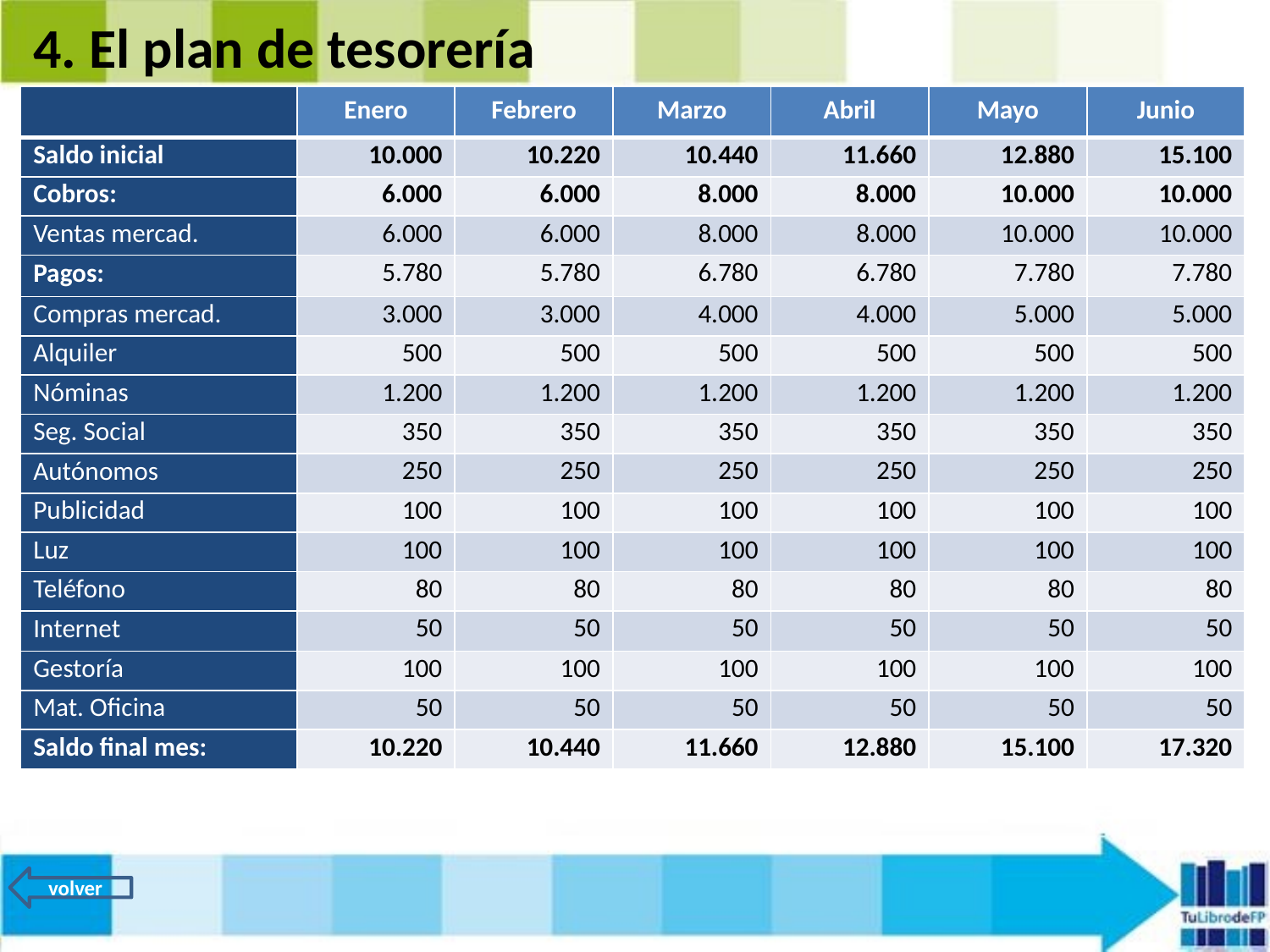

4. El plan de tesorería
|  | Enero | Febrero | Marzo | Abril | Mayo | Junio |
| --- | --- | --- | --- | --- | --- | --- |
| Saldo inicial | 10.000 | 10.220 | 10.440 | 11.660 | 12.880 | 15.100 |
| Cobros: | 6.000 | 6.000 | 8.000 | 8.000 | 10.000 | 10.000 |
| Ventas mercad. | 6.000 | 6.000 | 8.000 | 8.000 | 10.000 | 10.000 |
| Pagos: | 5.780 | 5.780 | 6.780 | 6.780 | 7.780 | 7.780 |
| Compras mercad. | 3.000 | 3.000 | 4.000 | 4.000 | 5.000 | 5.000 |
| Alquiler | 500 | 500 | 500 | 500 | 500 | 500 |
| Nóminas | 1.200 | 1.200 | 1.200 | 1.200 | 1.200 | 1.200 |
| Seg. Social | 350 | 350 | 350 | 350 | 350 | 350 |
| Autónomos | 250 | 250 | 250 | 250 | 250 | 250 |
| Publicidad | 100 | 100 | 100 | 100 | 100 | 100 |
| Luz | 100 | 100 | 100 | 100 | 100 | 100 |
| Teléfono | 80 | 80 | 80 | 80 | 80 | 80 |
| Internet | 50 | 50 | 50 | 50 | 50 | 50 |
| Gestoría | 100 | 100 | 100 | 100 | 100 | 100 |
| Mat. Oficina | 50 | 50 | 50 | 50 | 50 | 50 |
| Saldo final mes: | 10.220 | 10.440 | 11.660 | 12.880 | 15.100 | 17.320 |
volver